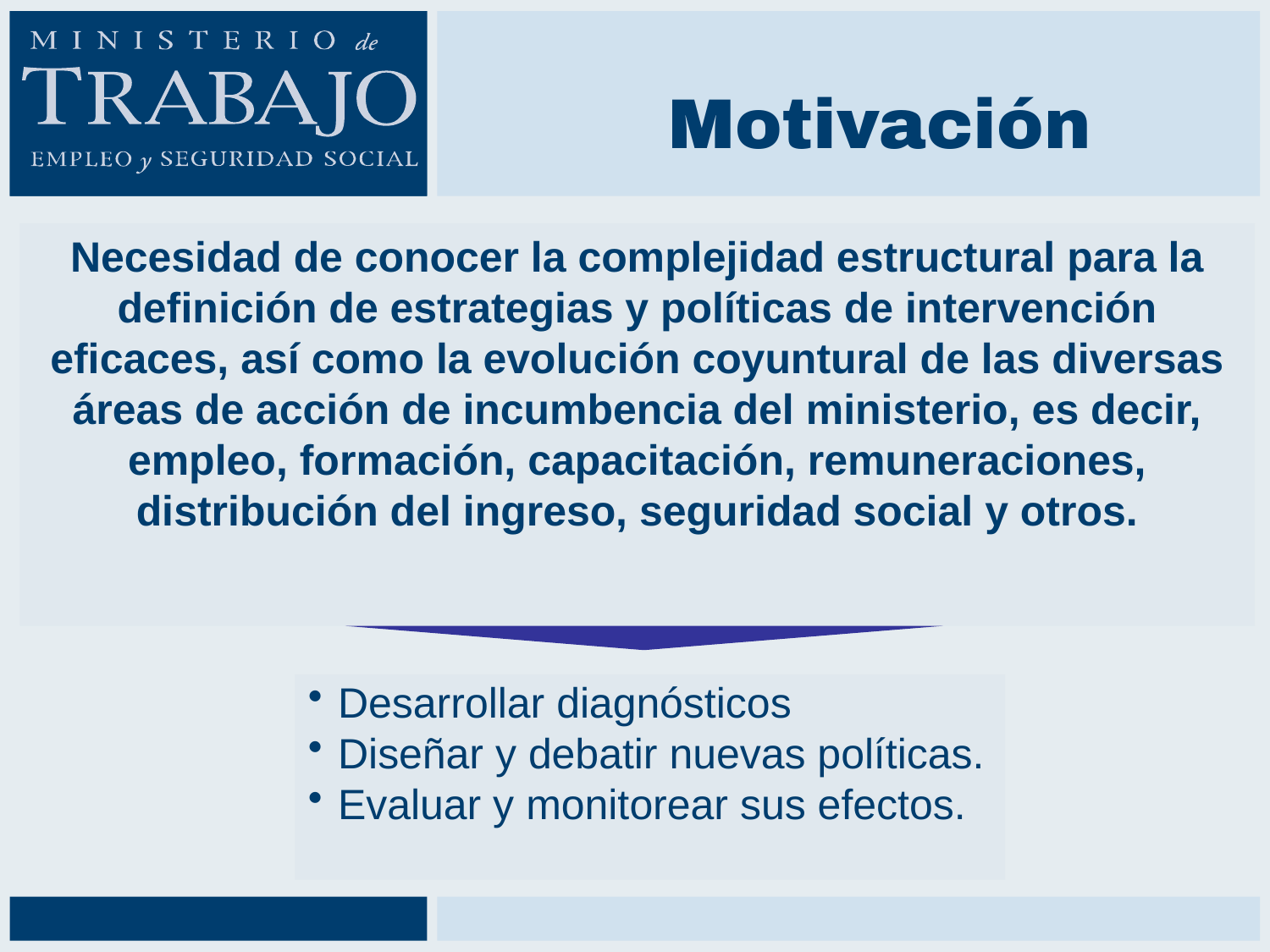

Motivación
Necesidad de conocer la complejidad estructural para la definición de estrategias y políticas de intervención eficaces, así como la evolución coyuntural de las diversas áreas de acción de incumbencia del ministerio, es decir, empleo, formación, capacitación, remuneraciones, distribución del ingreso, seguridad social y otros.

Desarrollar diagnósticos
Diseñar y debatir nuevas políticas.
Evaluar y monitorear sus efectos.